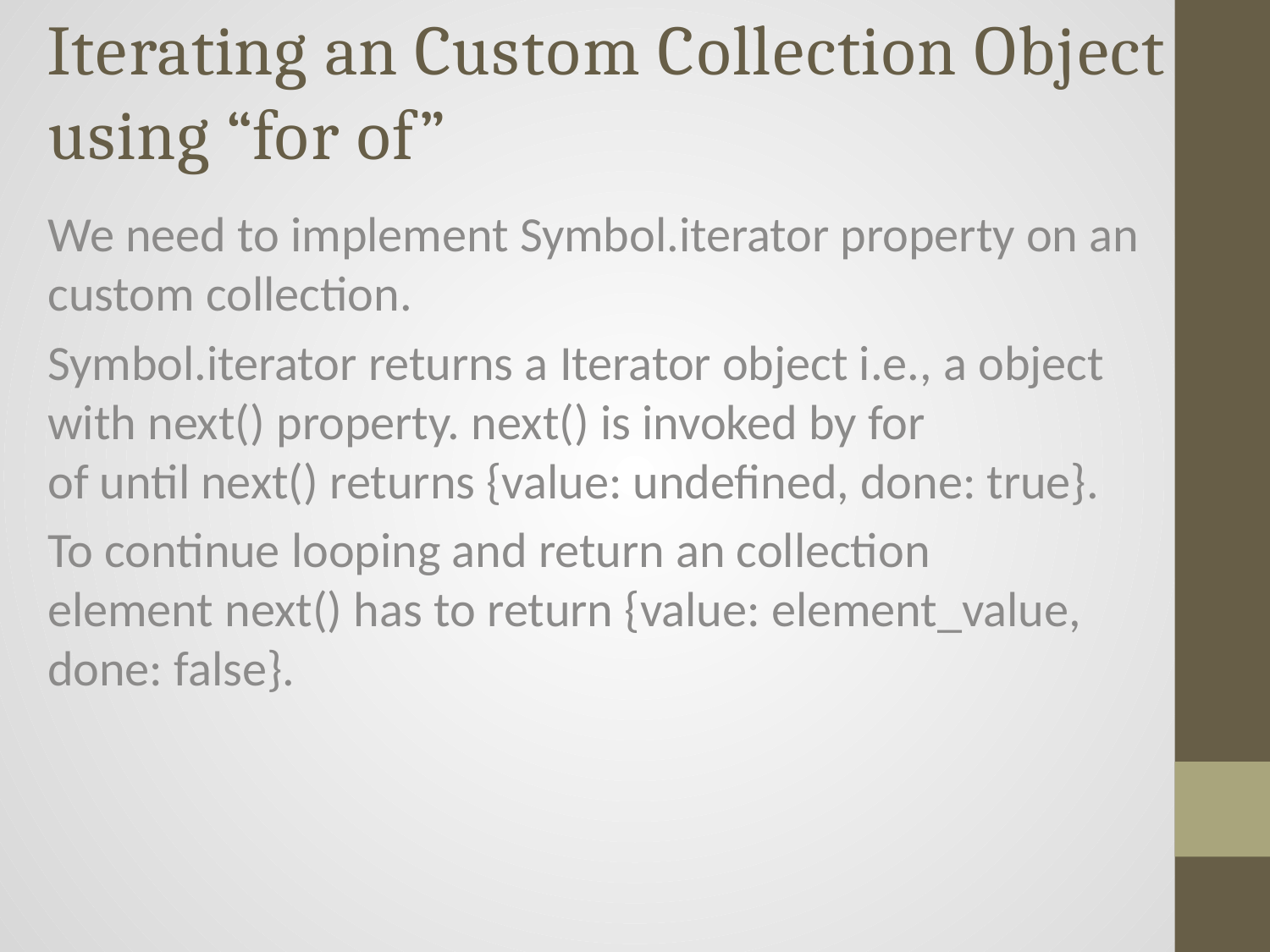

# Iterating an Custom Collection Object using “for of”
We need to implement Symbol.iterator property on an custom collection.
Symbol.iterator returns a Iterator object i.e., a object with next() property. next() is invoked by for of until next() returns {value: undefined, done: true}.
To continue looping and return an collection element next() has to return {value: element_value, done: false}.